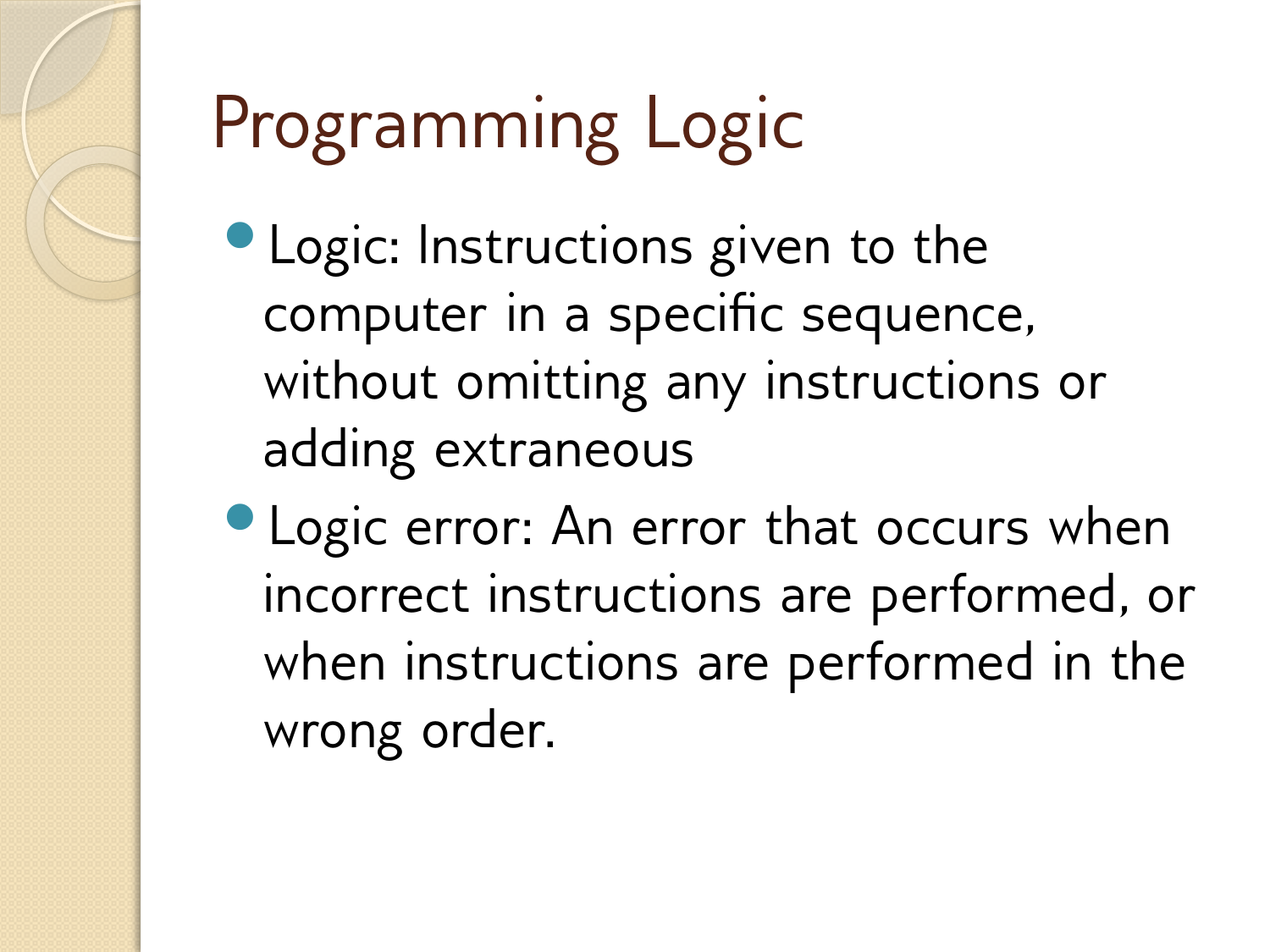

# Programming Logic
Logic: Instructions given to the computer in a specific sequence, without omitting any instructions or adding extraneous
Logic error: An error that occurs when incorrect instructions are performed, or when instructions are performed in the wrong order.